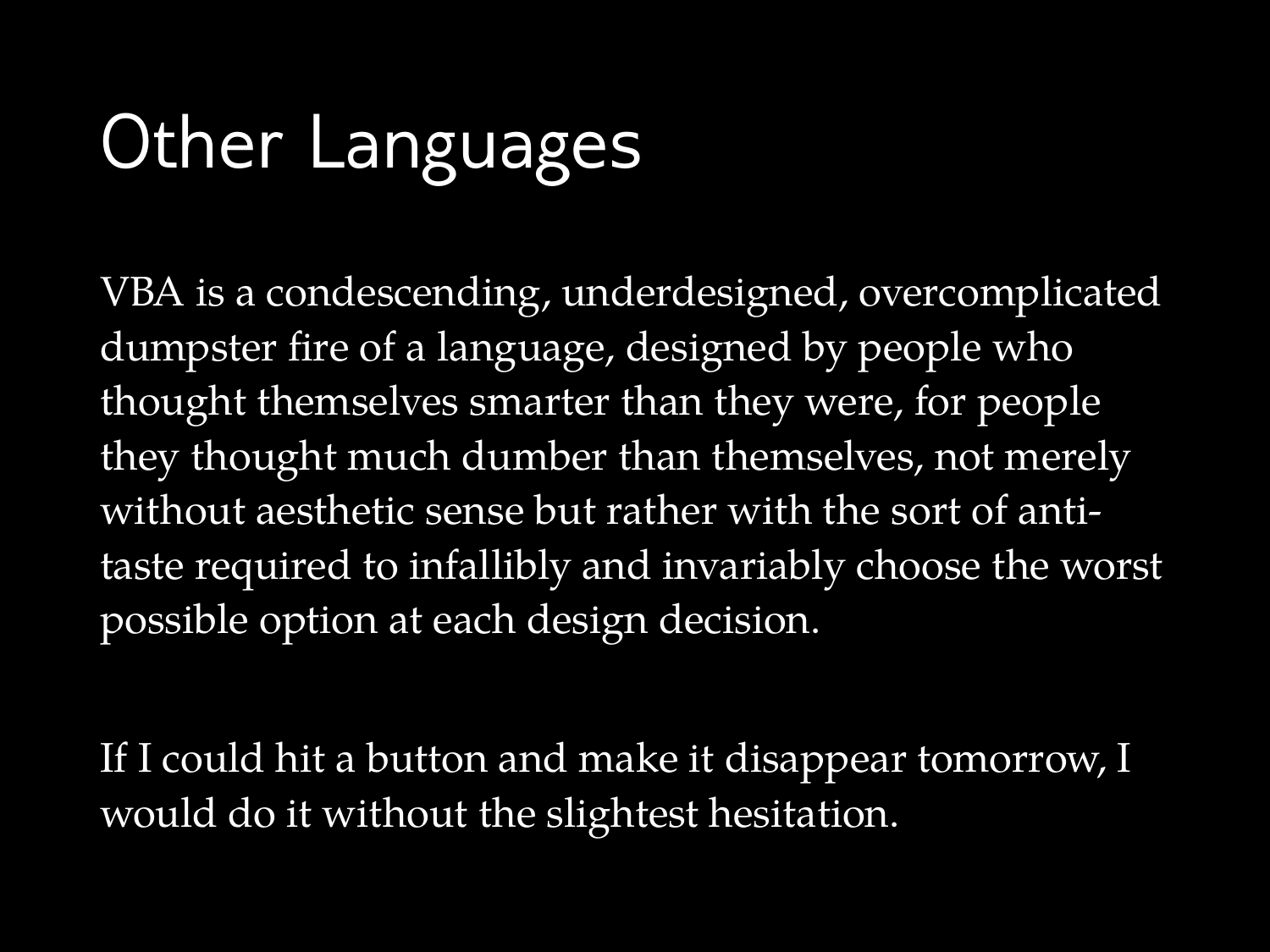

# Other Languages
VBA is a condescending, underdesigned, overcomplicated dumpster fire of a language, designed by people who thought themselves smarter than they were, for people they thought much dumber than themselves, not merely without aesthetic sense but rather with the sort of anti-taste required to infallibly and invariably choose the worst possible option at each design decision.

If I could hit a button and make it disappear tomorrow, I would do it without the slightest hesitation.